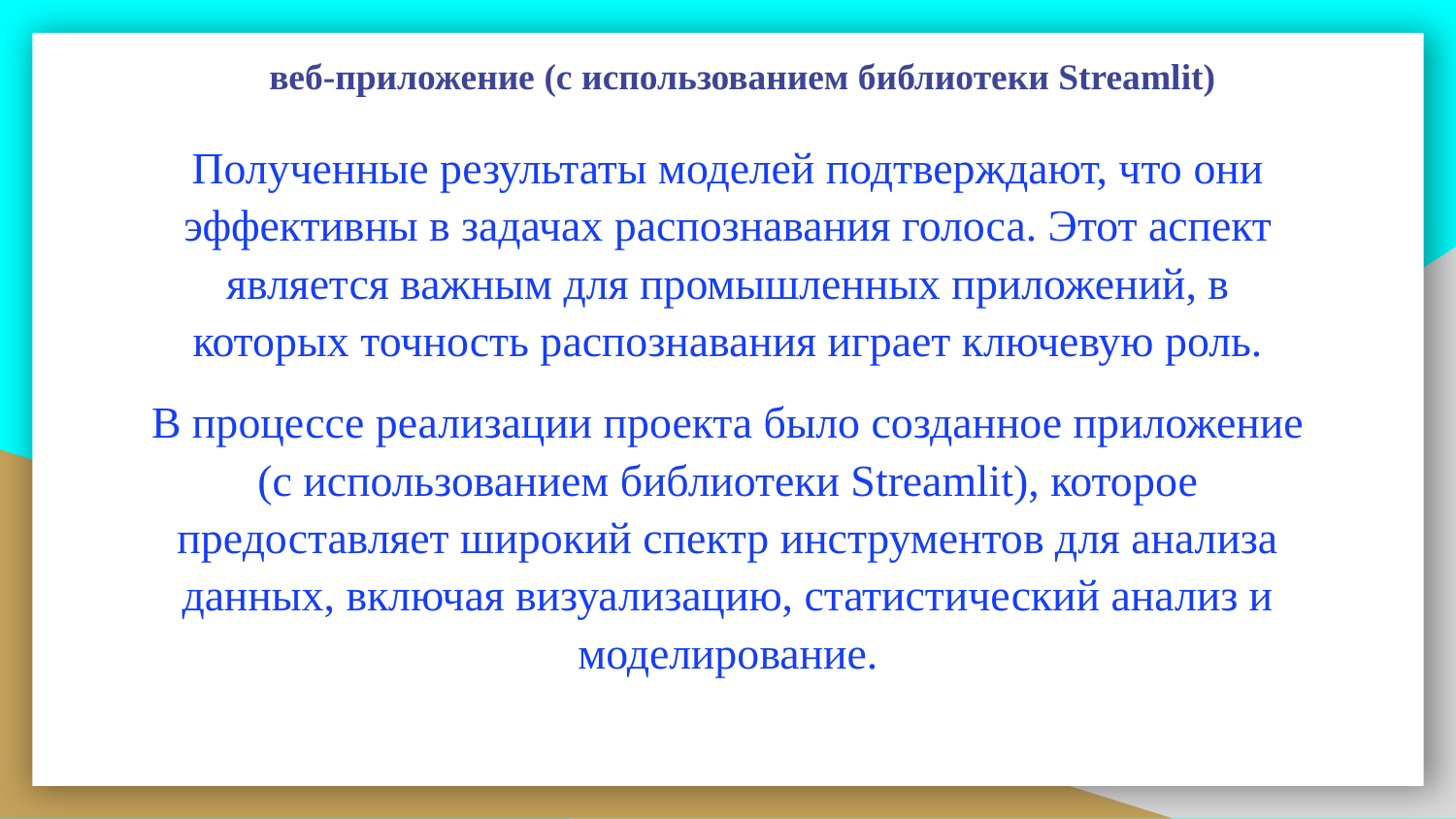

# веб-приложение (с использованием библиотеки Streamlit)
Полученные результаты моделей подтверждают, что они эффективны в задачах распознавания голоса. Этот аспект является важным для промышленных приложений, в которых точность распознавания играет ключевую роль.
В процессе реализации проекта было созданное приложение (с использованием библиотеки Streamlit), которое предоставляет широкий спектр инструментов для анализа данных, включая визуализацию, статистический анализ и моделирование.